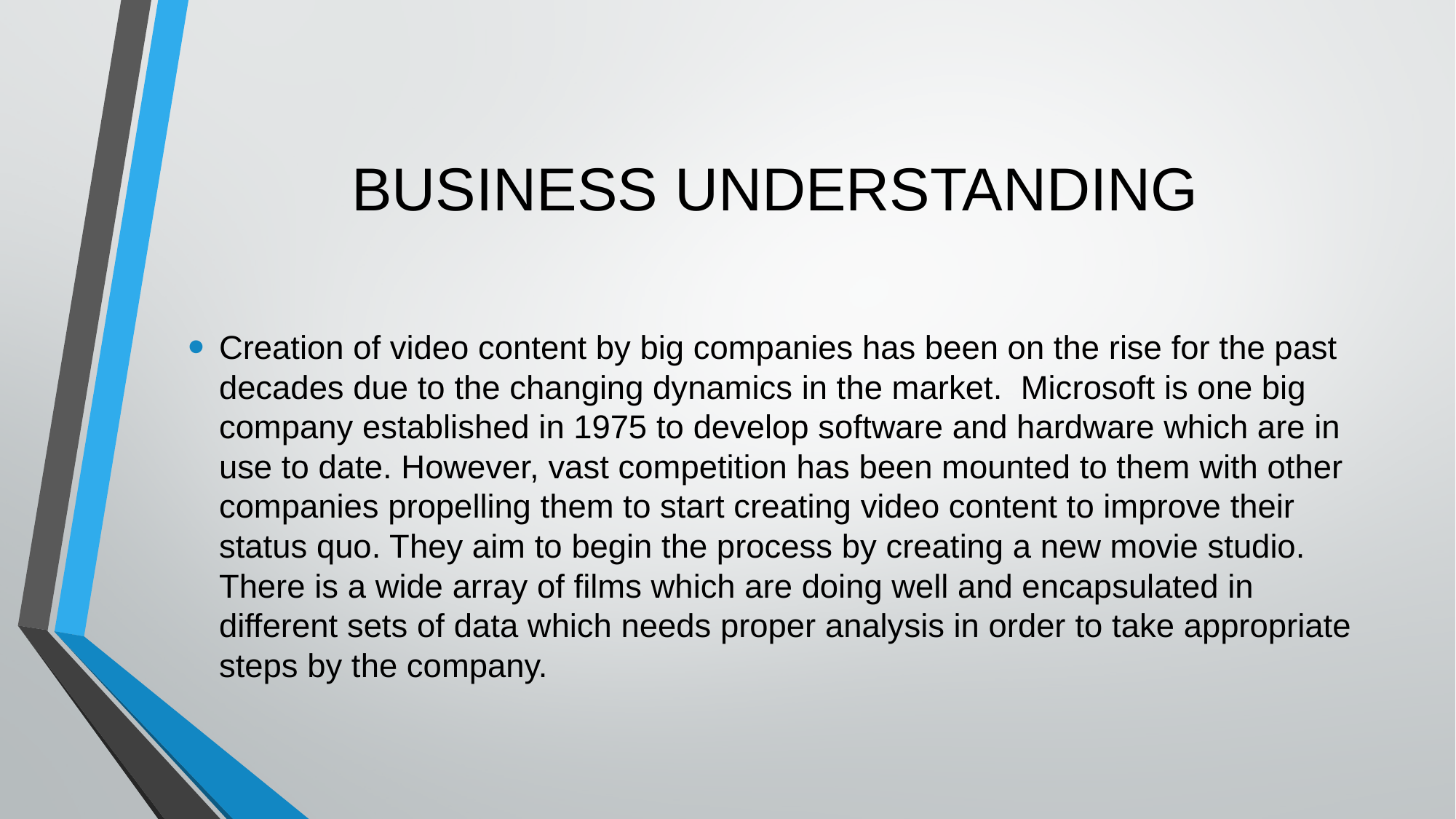

# BUSINESS UNDERSTANDING
Creation of video content by big companies has been on the rise for the past decades due to the changing dynamics in the market.  Microsoft is one big company established in 1975 to develop software and hardware which are in use to date. However, vast competition has been mounted to them with other companies propelling them to start creating video content to improve their status quo. They aim to begin the process by creating a new movie studio. There is a wide array of films which are doing well and encapsulated in different sets of data which needs proper analysis in order to take appropriate steps by the company.